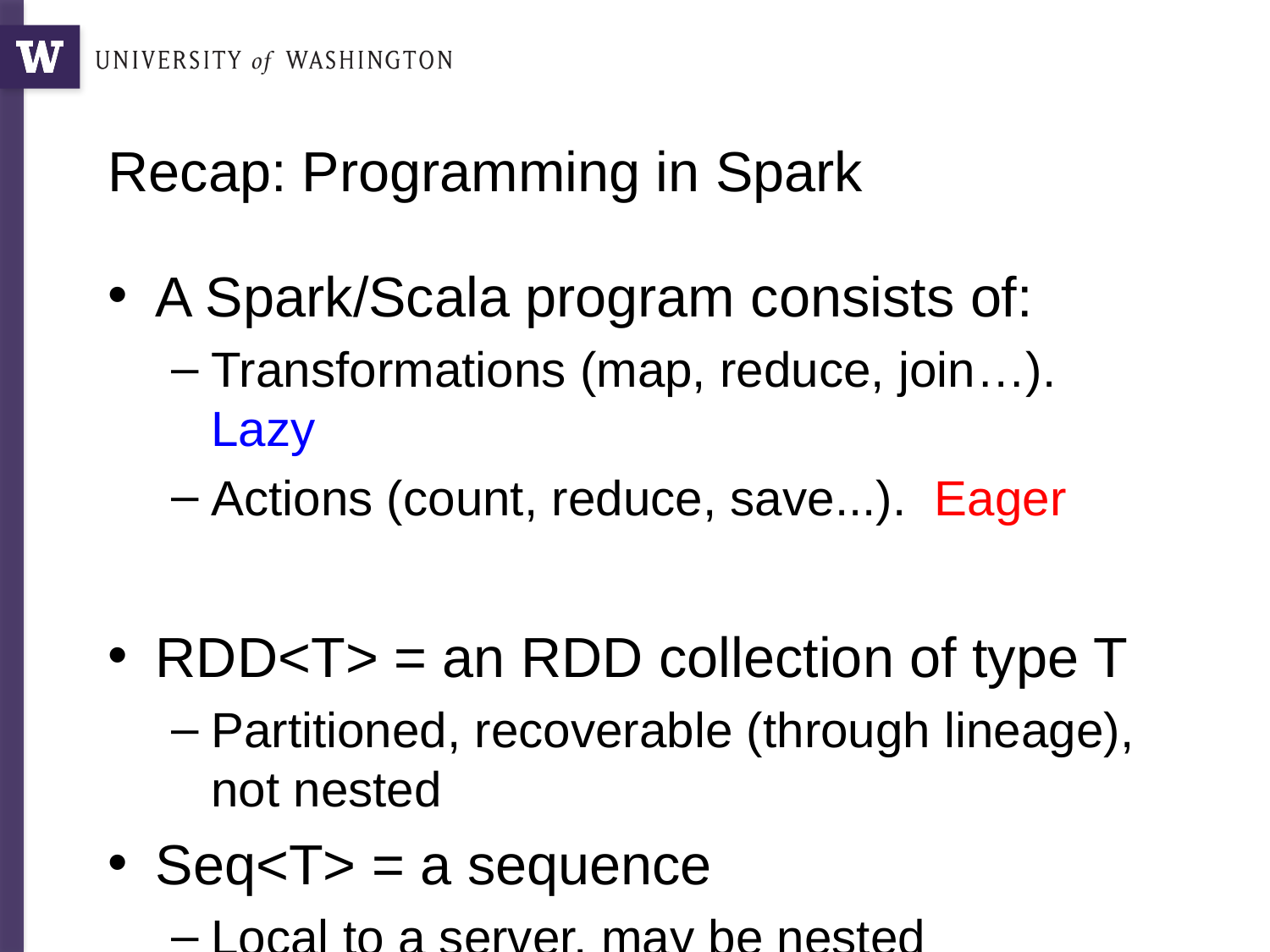

# Recap: Programming in Spark
A Spark/Scala program consists of:
Transformations (map, reduce, join…).  Lazy
Actions (count, reduce, save...).  Eager

RDD<T> = an RDD collection of type T
Partitioned, recoverable (through lineage), not nested
Seq<T> = a sequence
Local to a server, may be nested